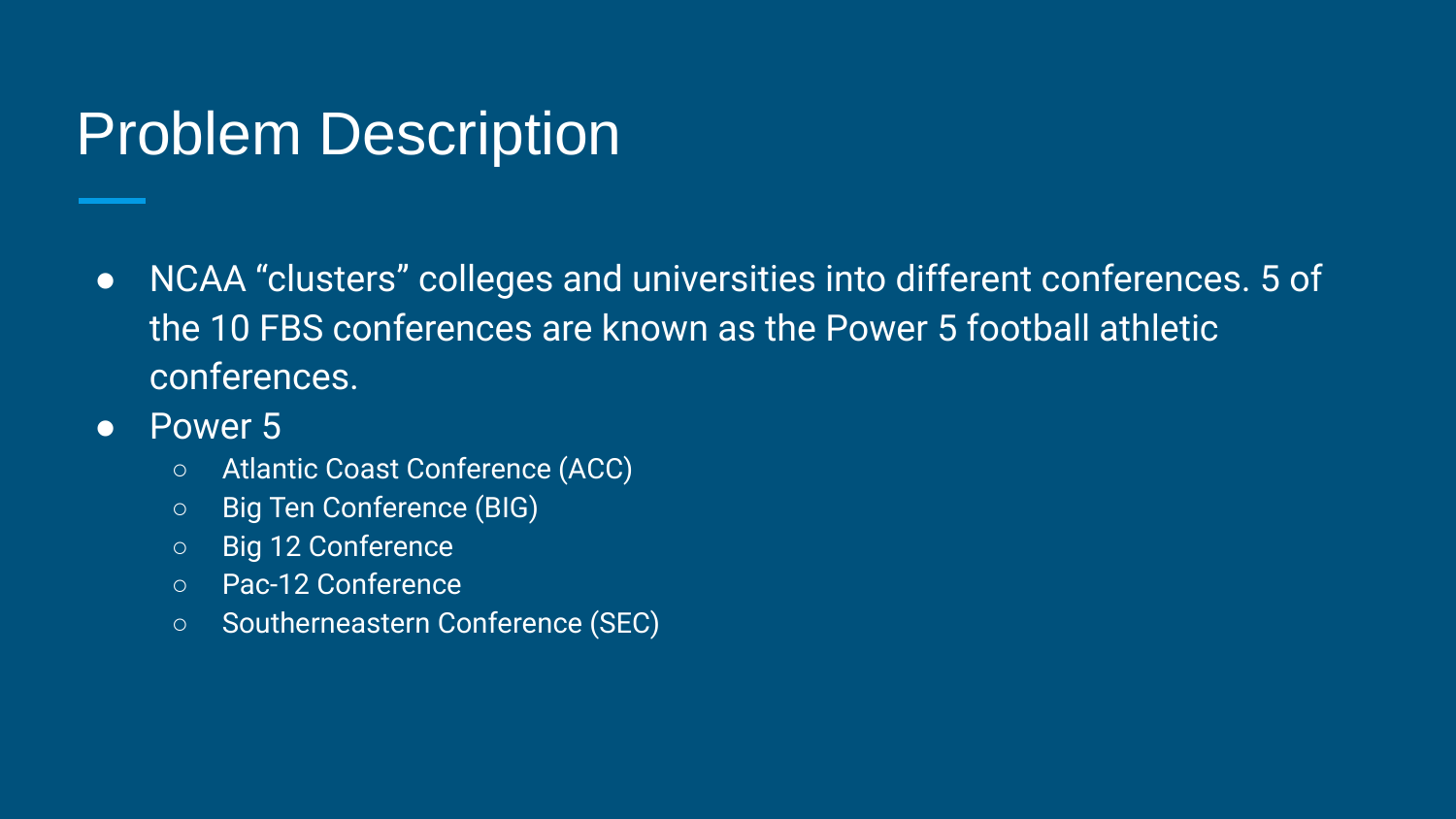

# Problem Description
NCAA “clusters” colleges and universities into different conferences. 5 of the 10 FBS conferences are known as the Power 5 football athletic conferences.
Power 5
Atlantic Coast Conference (ACC)
Big Ten Conference (BIG)
Big 12 Conference
Pac-12 Conference
Southerneastern Conference (SEC)